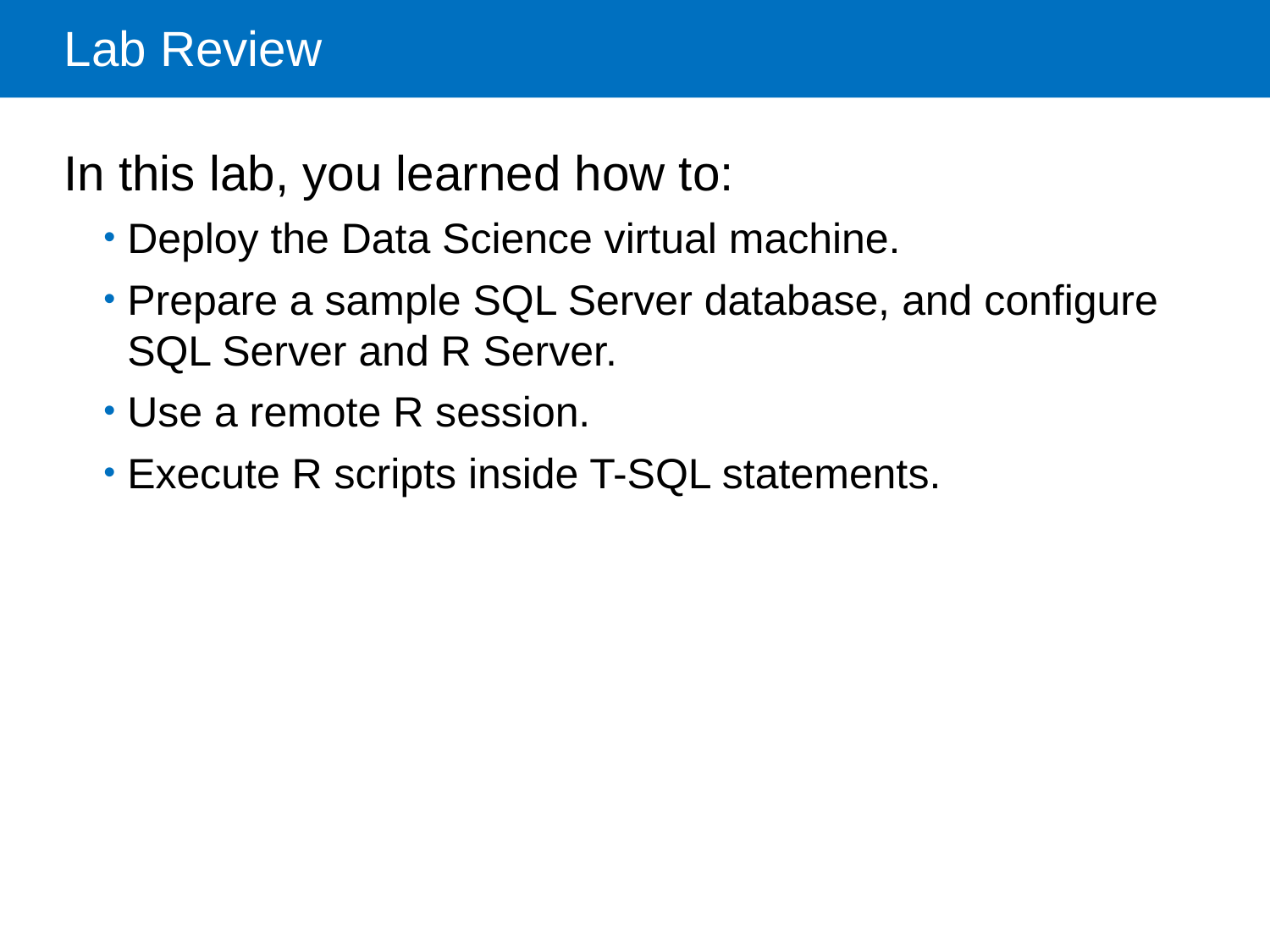

# Lab Review
In this lab, you learned how to:
Deploy the Data Science virtual machine.
Prepare a sample SQL Server database, and configure SQL Server and R Server.
Use a remote R session.
Execute R scripts inside T-SQL statements.